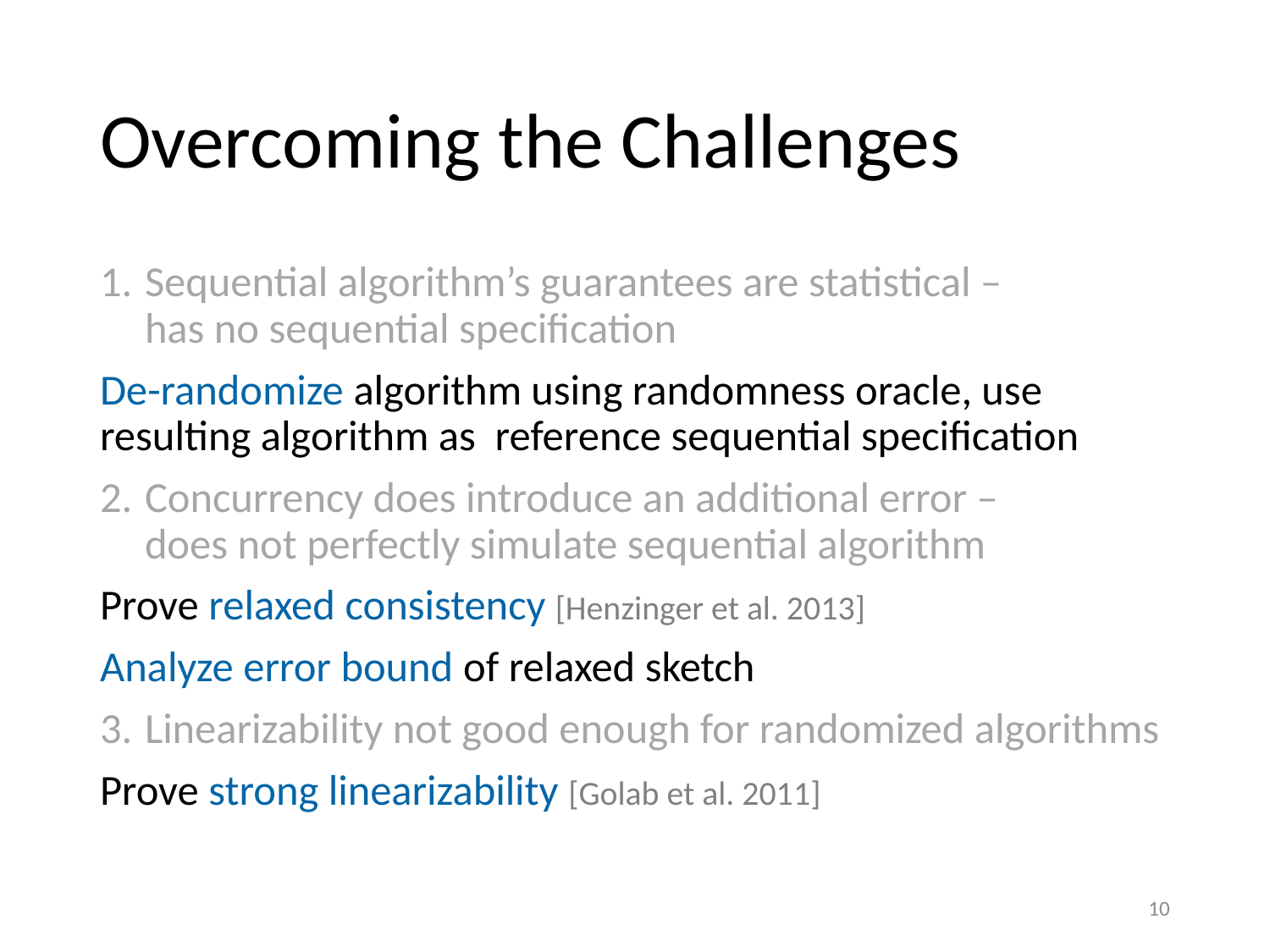

# Overcoming the Challenges
Sequential algorithm’s guarantees are statistical –
has no sequential specification
De-randomize algorithm using randomness oracle, use resulting algorithm as  reference sequential specification
Concurrency does introduce an additional error –
does not perfectly simulate sequential algorithm
Prove relaxed consistency [Henzinger et al. 2013]
Analyze error bound of relaxed sketch
Linearizability not good enough for randomized algorithms
Prove strong linearizability [Golab et al. 2011]

10